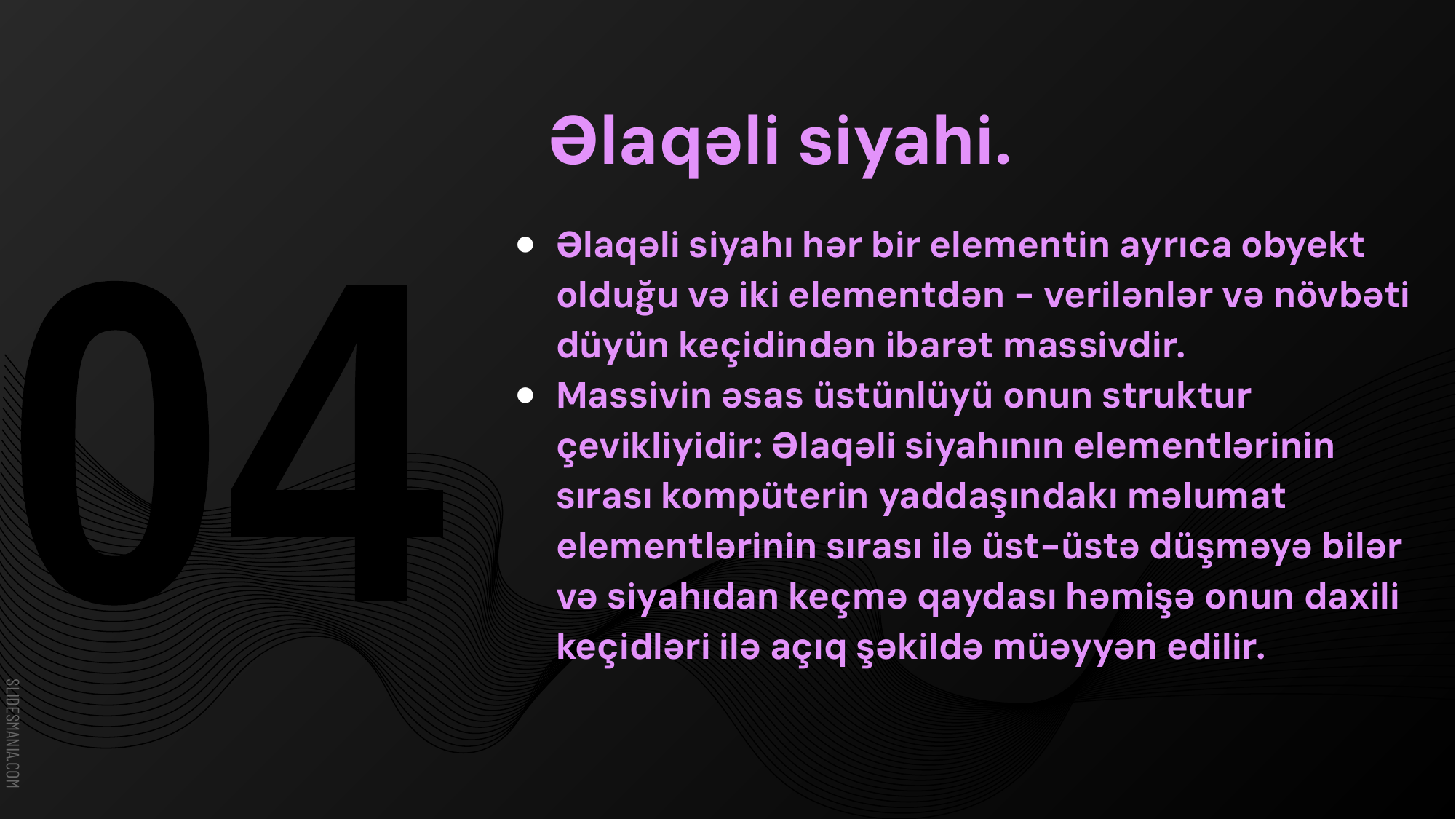

# Əlaqəli siyahi.
Əlaqəli siyahı hər bir elementin ayrıca obyekt olduğu və iki elementdən - verilənlər və növbəti  düyün keçidindən ibarət massivdir.
Massivin əsas üstünlüyü onun struktur çevikliyidir: Əlaqəli siyahının elementlərinin sırası kompüterin yaddaşındakı məlumat elementlərinin sırası ilə üst-üstə düşməyə bilər və siyahıdan keçmə qaydası həmişə onun daxili keçidləri ilə açıq şəkildə müəyyən edilir.

04